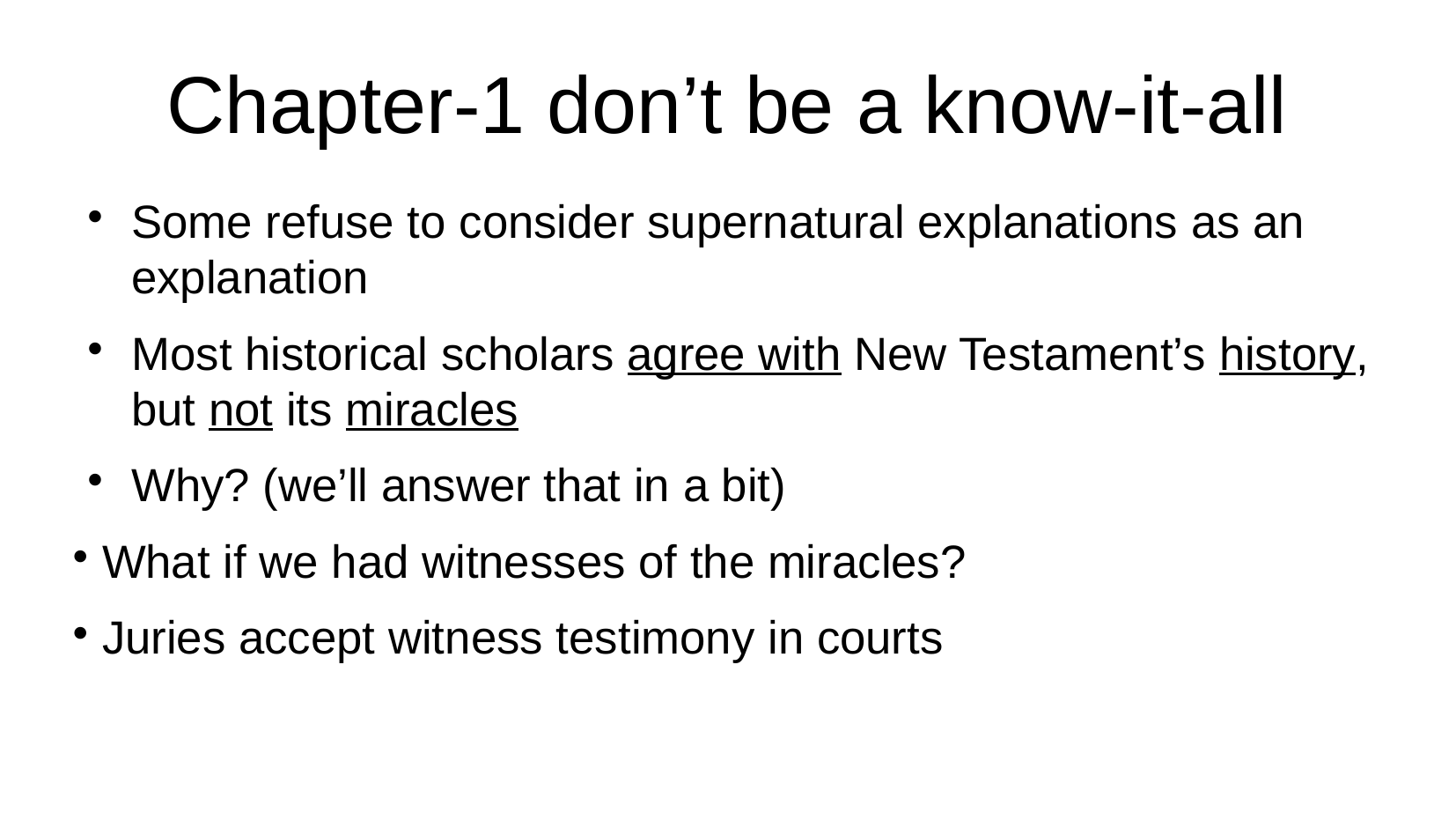

# Chapter-1 don’t be a know-it-all
Some refuse to consider supernatural explanations as an explanation
Most historical scholars agree with New Testament’s history, but not its miracles
Why? (we’ll answer that in a bit)
What if we had witnesses of the miracles?
Juries accept witness testimony in courts